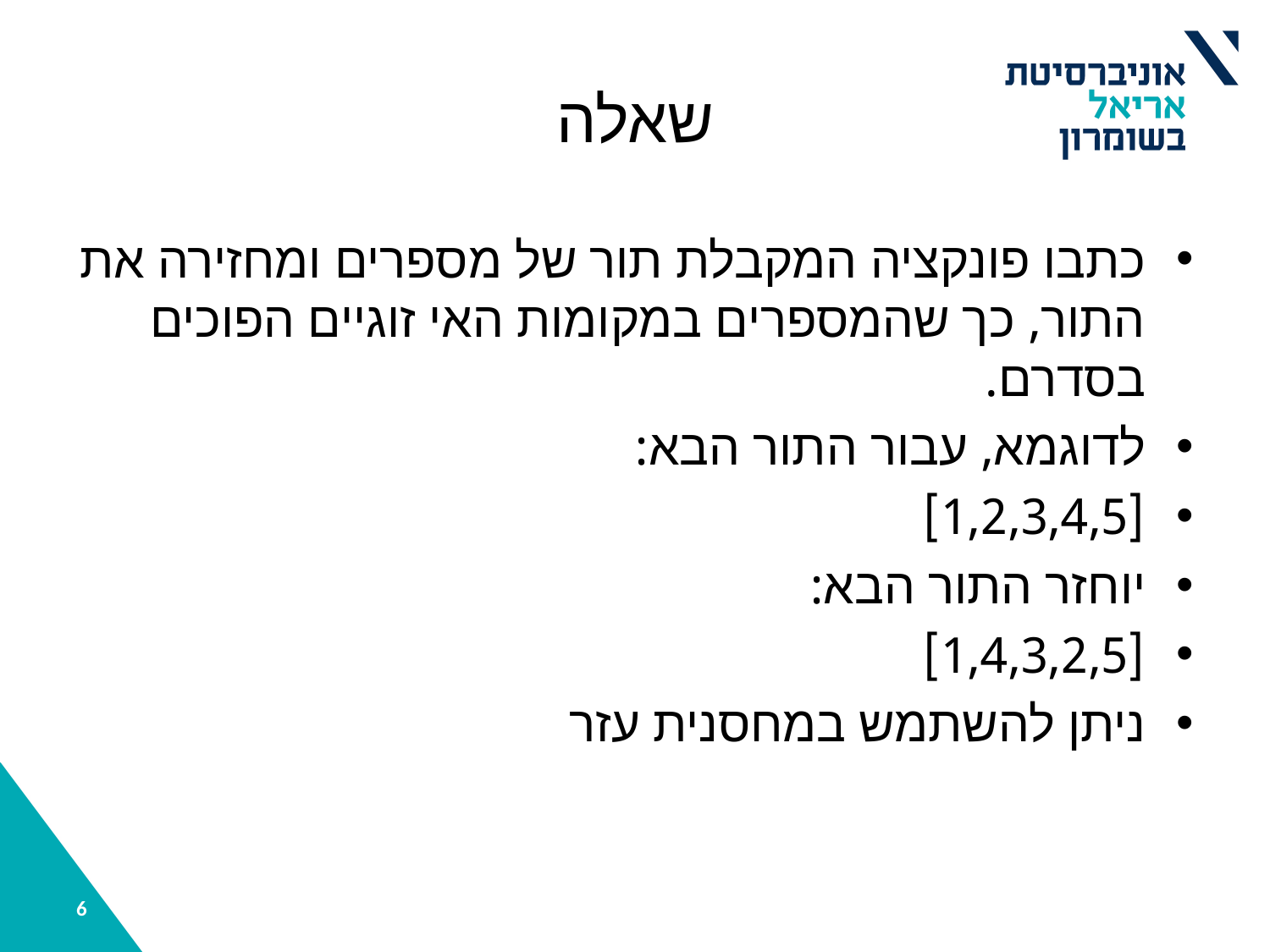

# שאלה
כתבו פונקציה המקבלת תור של מספרים ומחזירה את התור, כך שהמספרים במקומות האי זוגיים הפוכים בסדרם.
לדוגמא, עבור התור הבא:
[1,2,3,4,5]
יוחזר התור הבא:
[1,4,3,2,5]
ניתן להשתמש במחסנית עזר
6